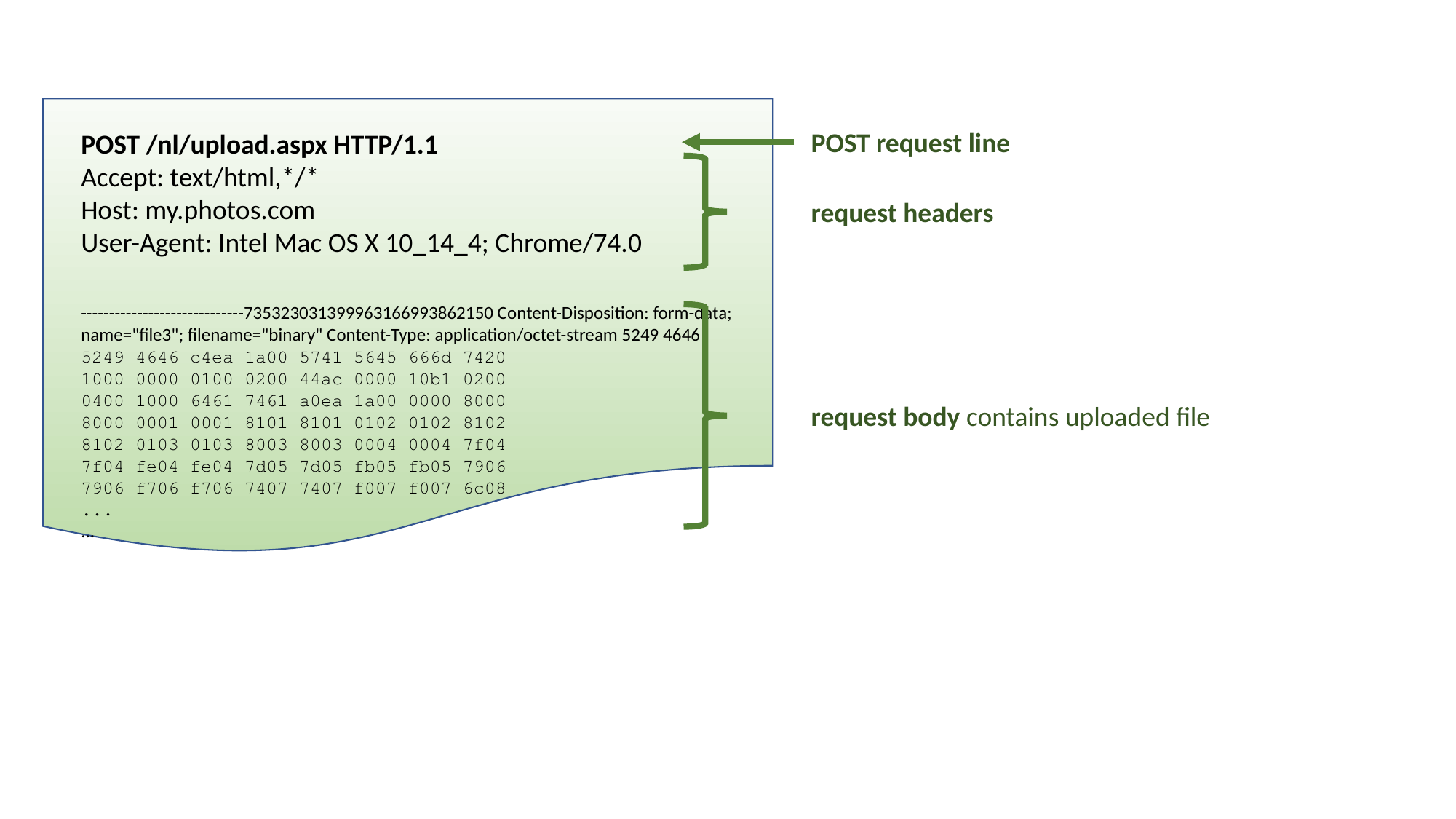

POST request line
POST /nl/upload.aspx HTTP/1.1
Accept: text/html,*/*
Host: my.photos.com
User-Agent: Intel Mac OS X 10_14_4; Chrome/74.0

-----------------------------735323031399963166993862150 Content-Disposition: form-data; name="file3"; filename="binary" Content-Type: application/octet-stream 5249 4646 5249 4646 c4ea 1a00 5741 5645 666d 7420
1000 0000 0100 0200 44ac 0000 10b1 0200
0400 1000 6461 7461 a0ea 1a00 0000 8000
8000 0001 0001 8101 8101 0102 0102 8102
8102 0103 0103 8003 8003 0004 0004 7f04
7f04 fe04 fe04 7d05 7d05 fb05 fb05 7906
7906 f706 f706 7407 7407 f007 f007 6c08
...
...

request headers

request body contains uploaded file